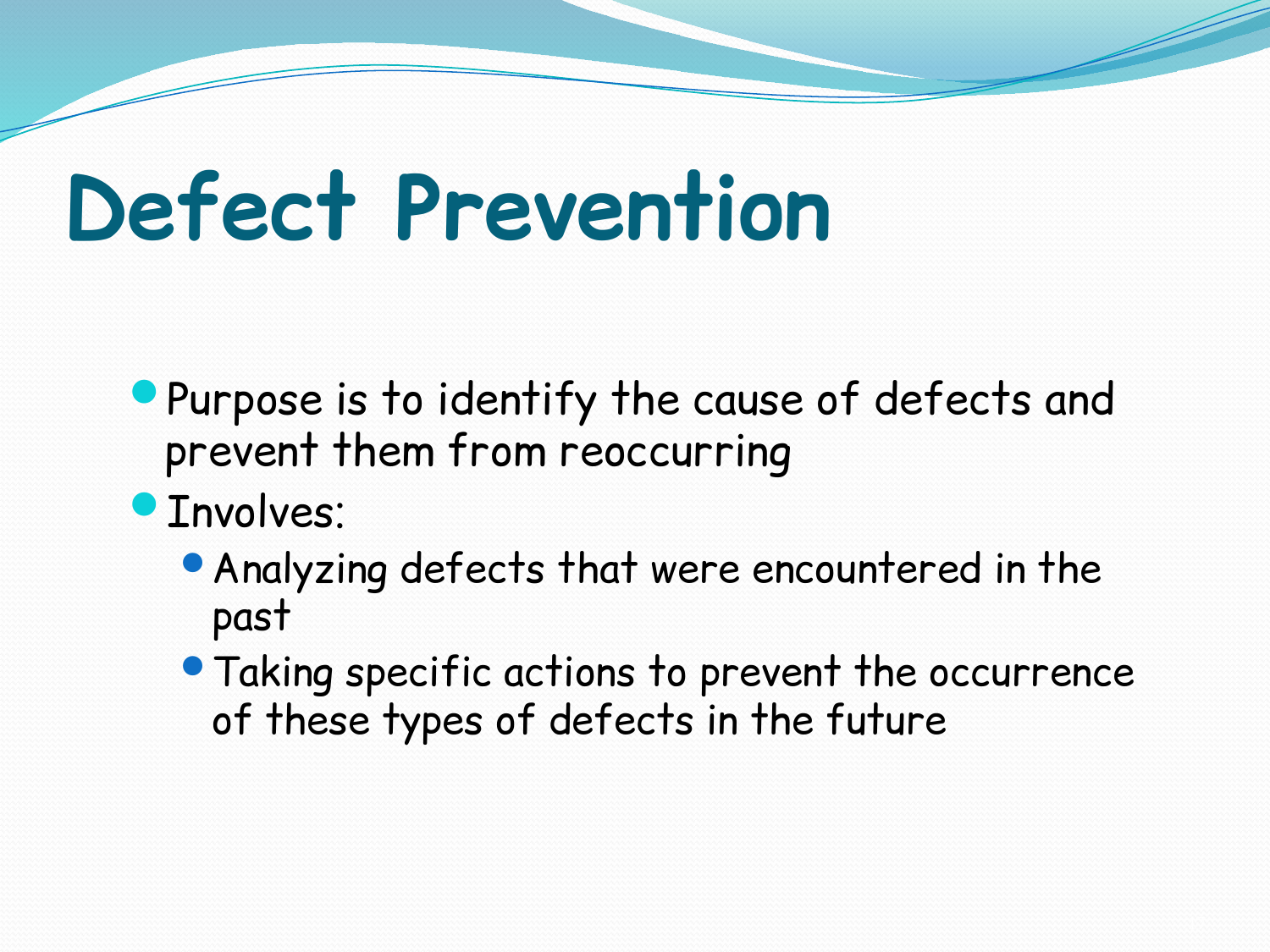

# Defect Prevention
Purpose is to identify the cause of defects and prevent them from reoccurring
Involves:
Analyzing defects that were encountered in the past
Taking specific actions to prevent the occurrence of these types of defects in the future
17